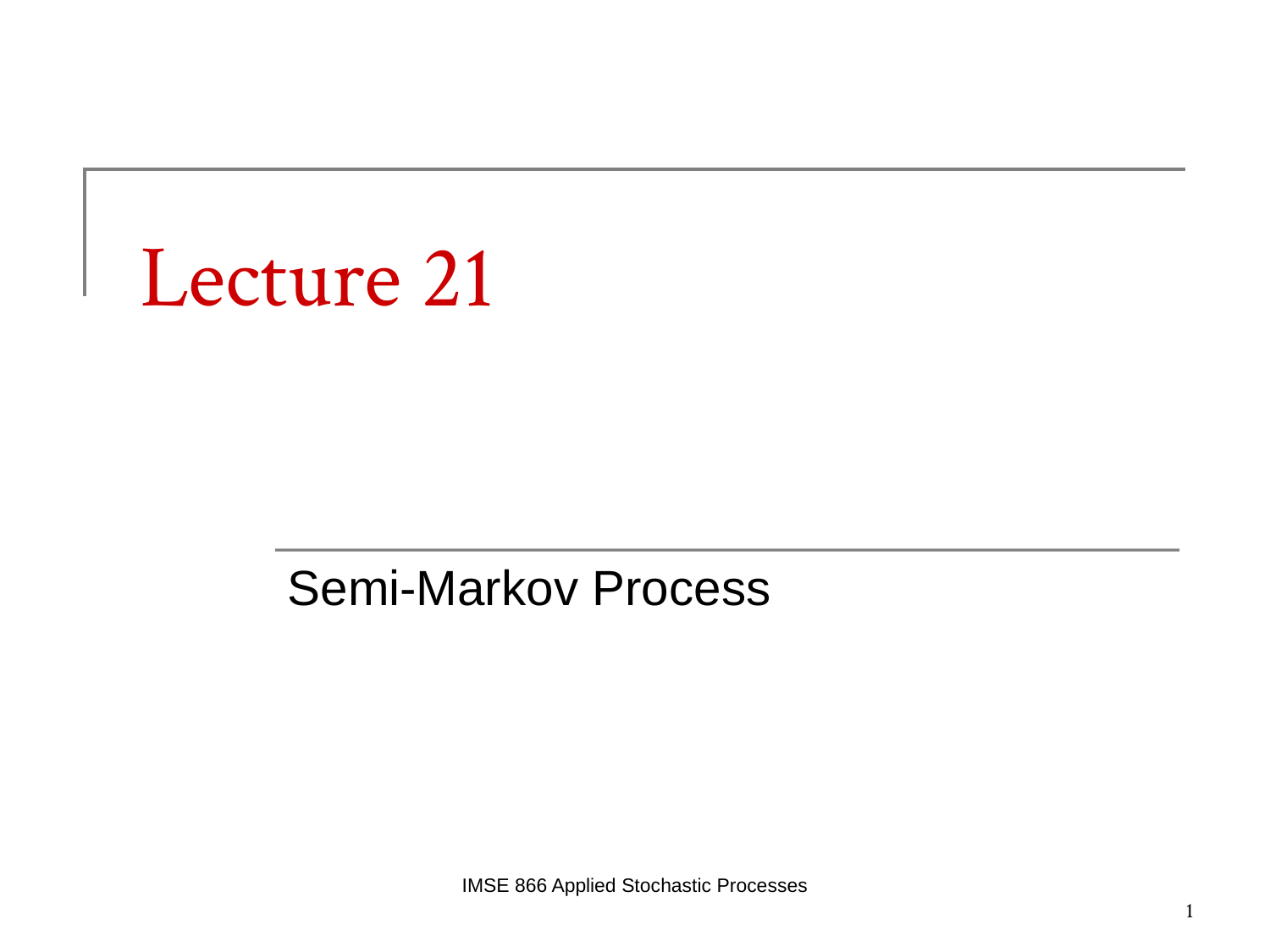

# Lecture 21
Semi-Markov Process
IMSE 866 Applied Stochastic Processes
1